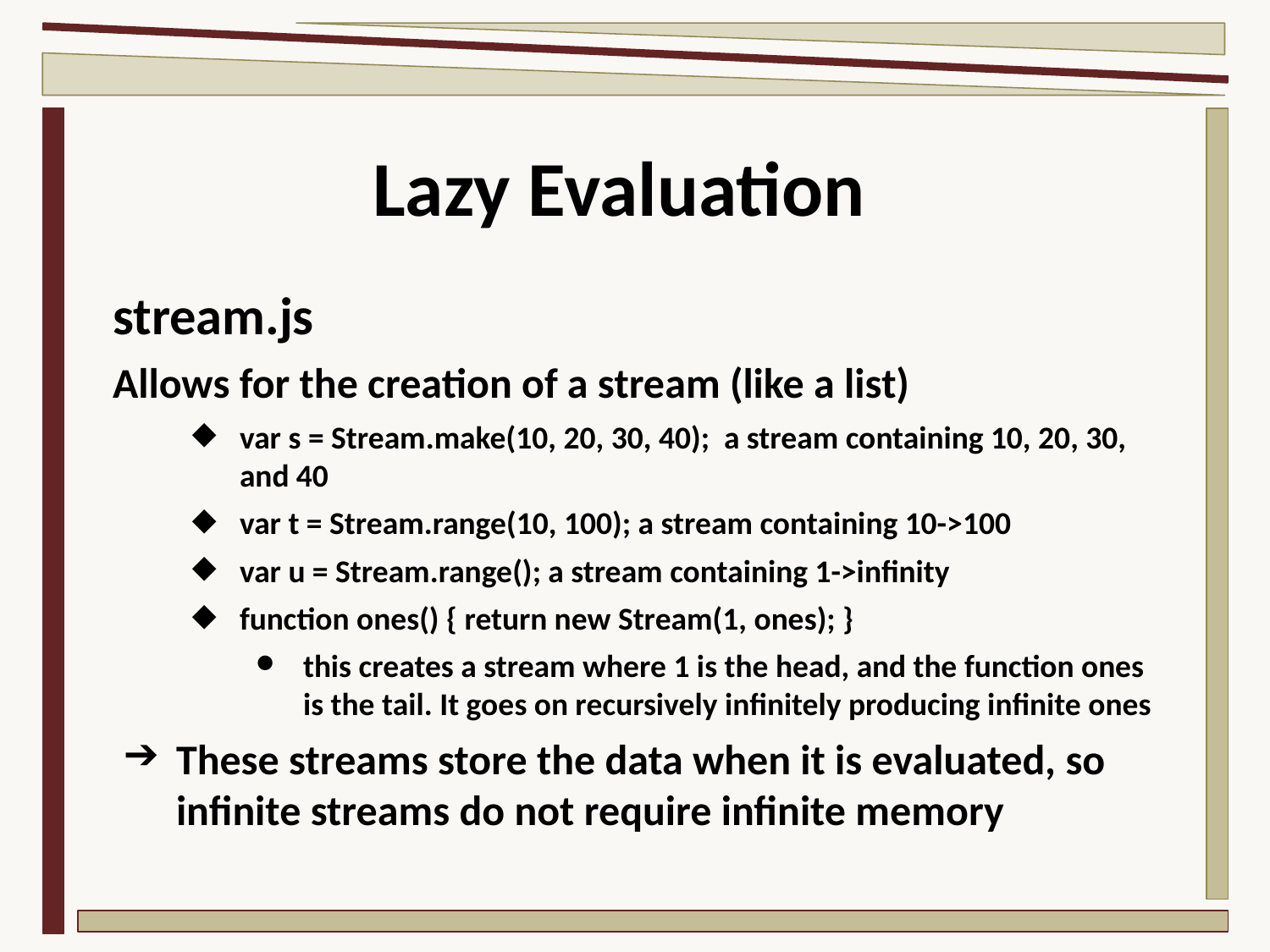

# Lazy Evaluation
stream.js
Allows for the creation of a stream (like a list)
var s = Stream.make(10, 20, 30, 40);  a stream containing 10, 20, 30, and 40
var t = Stream.range(10, 100); a stream containing 10->100
var u = Stream.range(); a stream containing 1->infinity
function ones() { return new Stream(1, ones); }
this creates a stream where 1 is the head, and the function ones is the tail. It goes on recursively infinitely producing infinite ones
These streams store the data when it is evaluated, so infinite streams do not require infinite memory